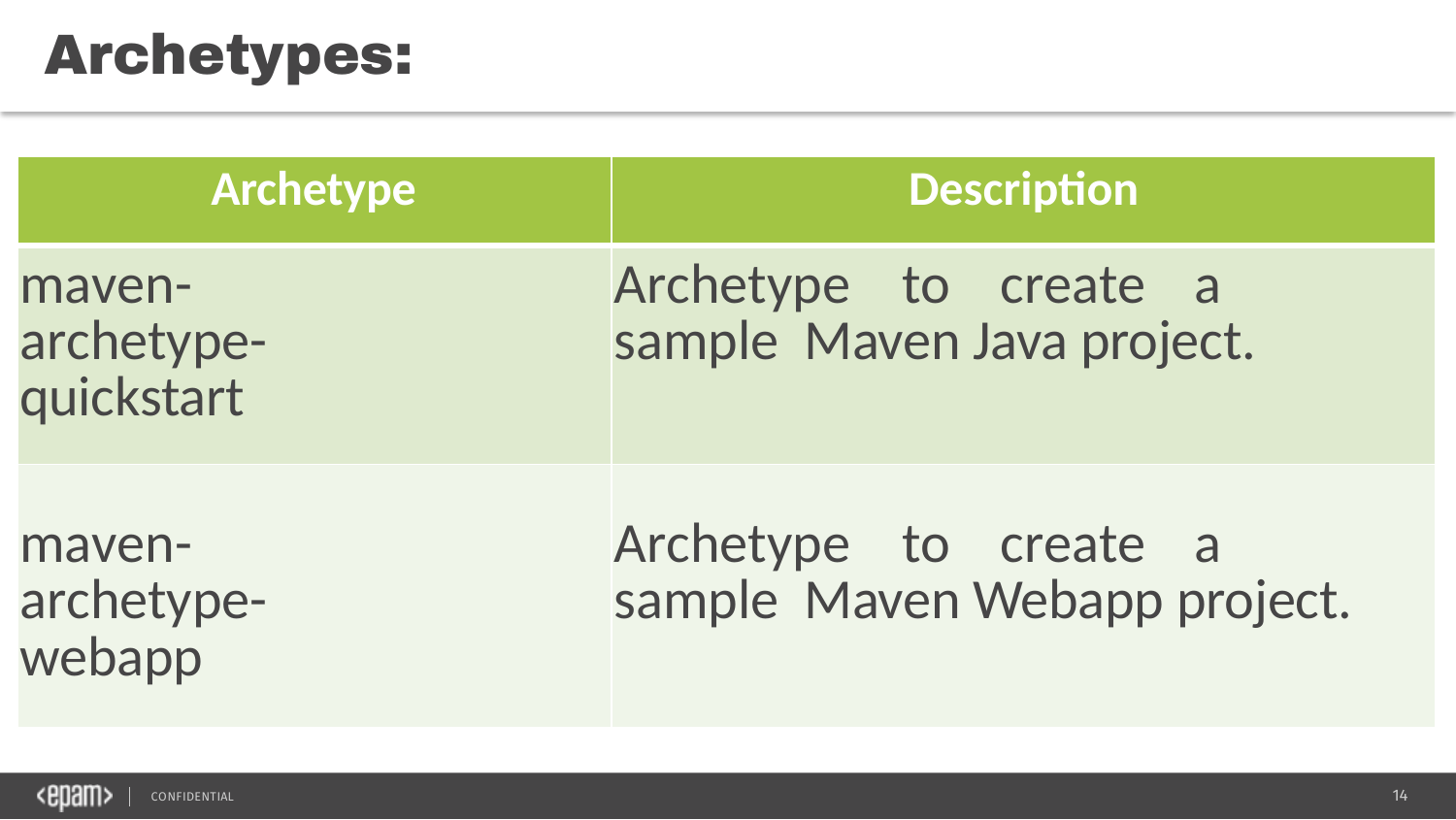

# Archetypes:
| Archetype | Description |
| --- | --- |
| maven-archetype- quickstart | Archetype to create a sample Maven Java project. |
| maven-archetype- webapp | Archetype to create a sample Maven Webapp project. |
14
CONFIDENTIAL